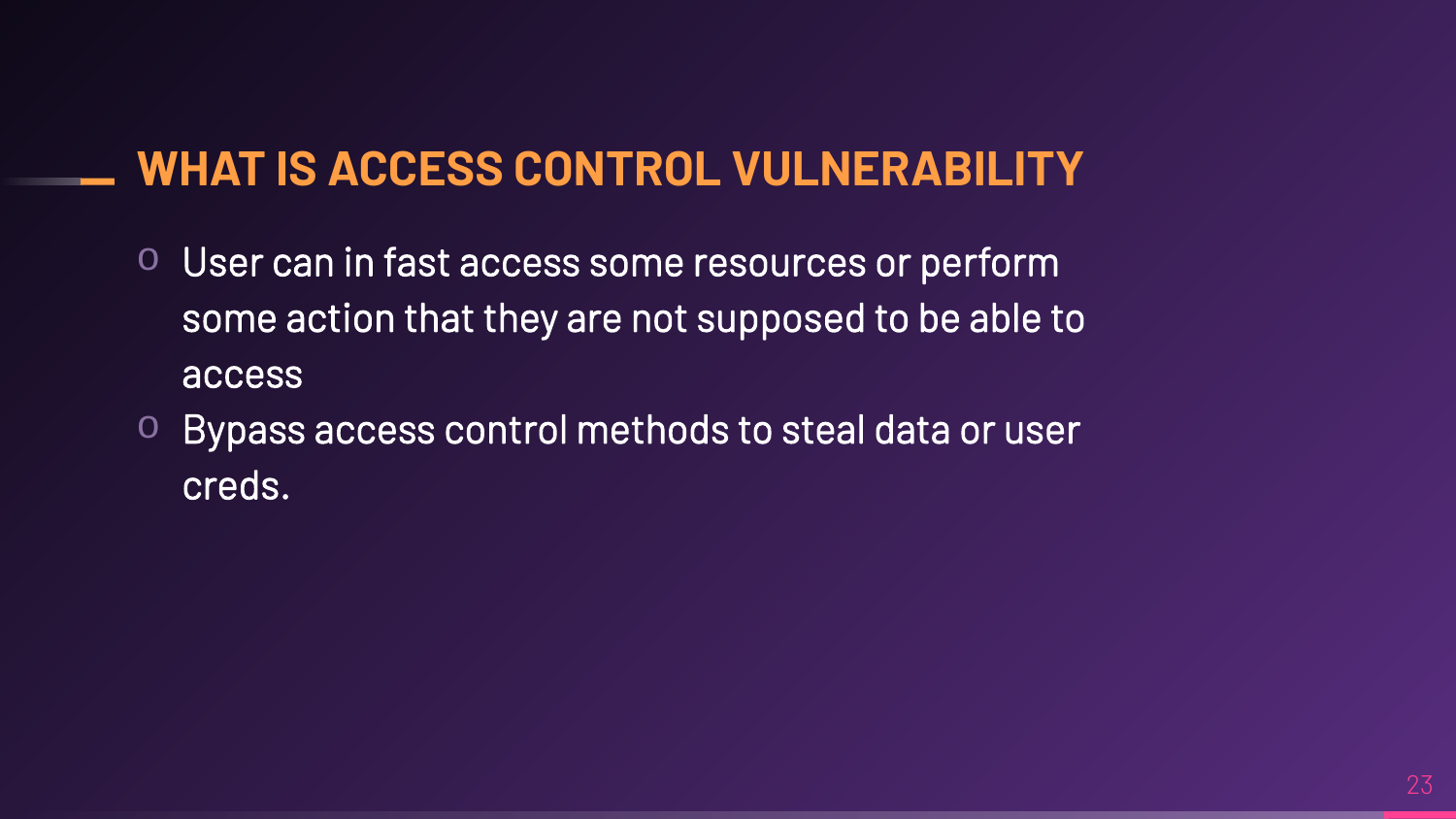

# WHAT IS ACCESS CONTROL VULNERABILITY
User can in fast access some resources or perform some action that they are not supposed to be able to access
Bypass access control methods to steal data or user creds.

23